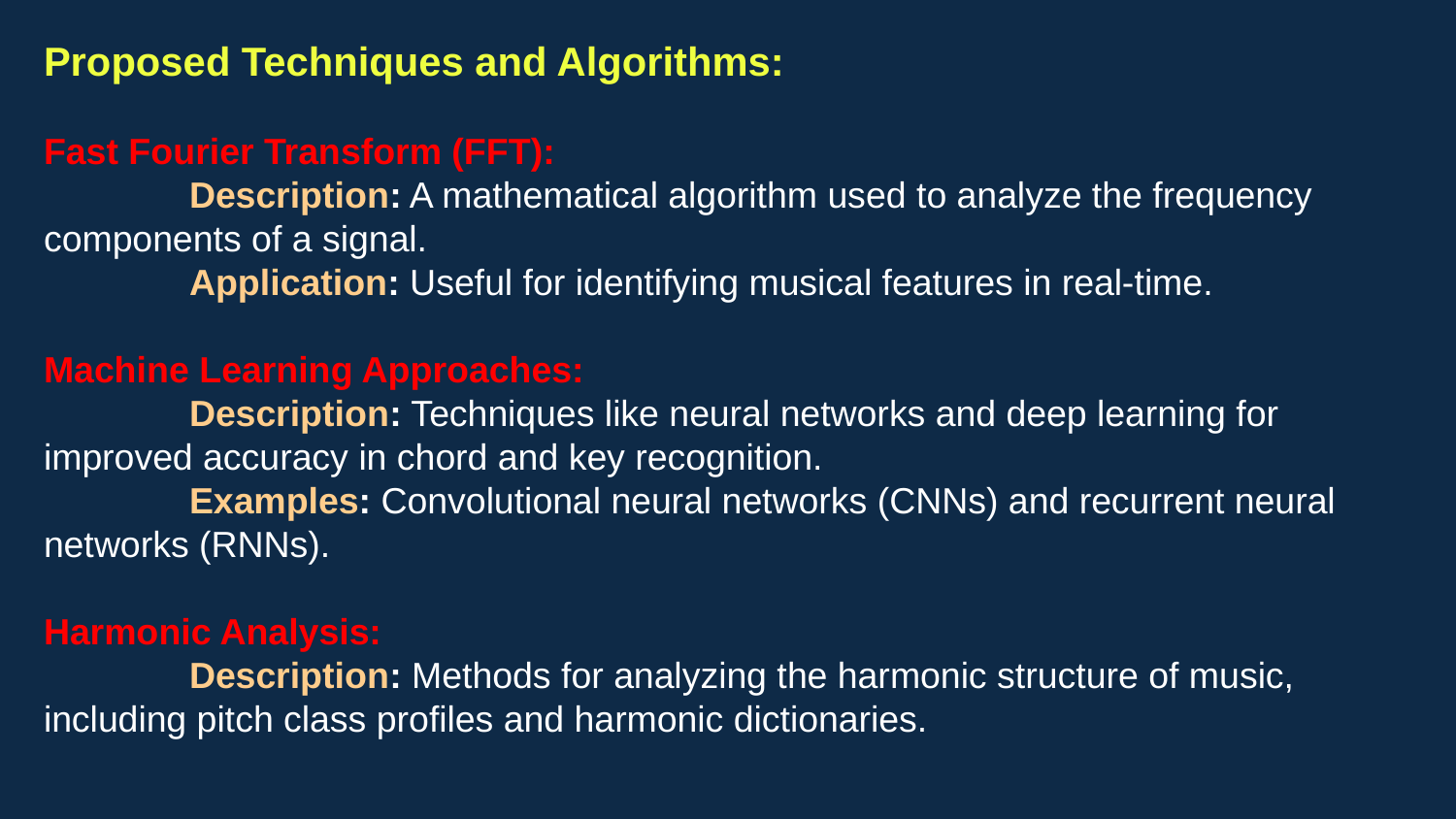

Proposed Techniques and Algorithms:

Fast Fourier Transform (FFT):
	Description: A mathematical algorithm used to analyze the frequency 	components of a signal.
	Application: Useful for identifying musical features in real-time.

Machine Learning Approaches:
	Description: Techniques like neural networks and deep learning for 	improved accuracy in chord and key recognition.
	Examples: Convolutional neural networks (CNNs) and recurrent neural 	networks (RNNs).

Harmonic Analysis:
	Description: Methods for analyzing the harmonic structure of music, 	including pitch class profiles and harmonic dictionaries.